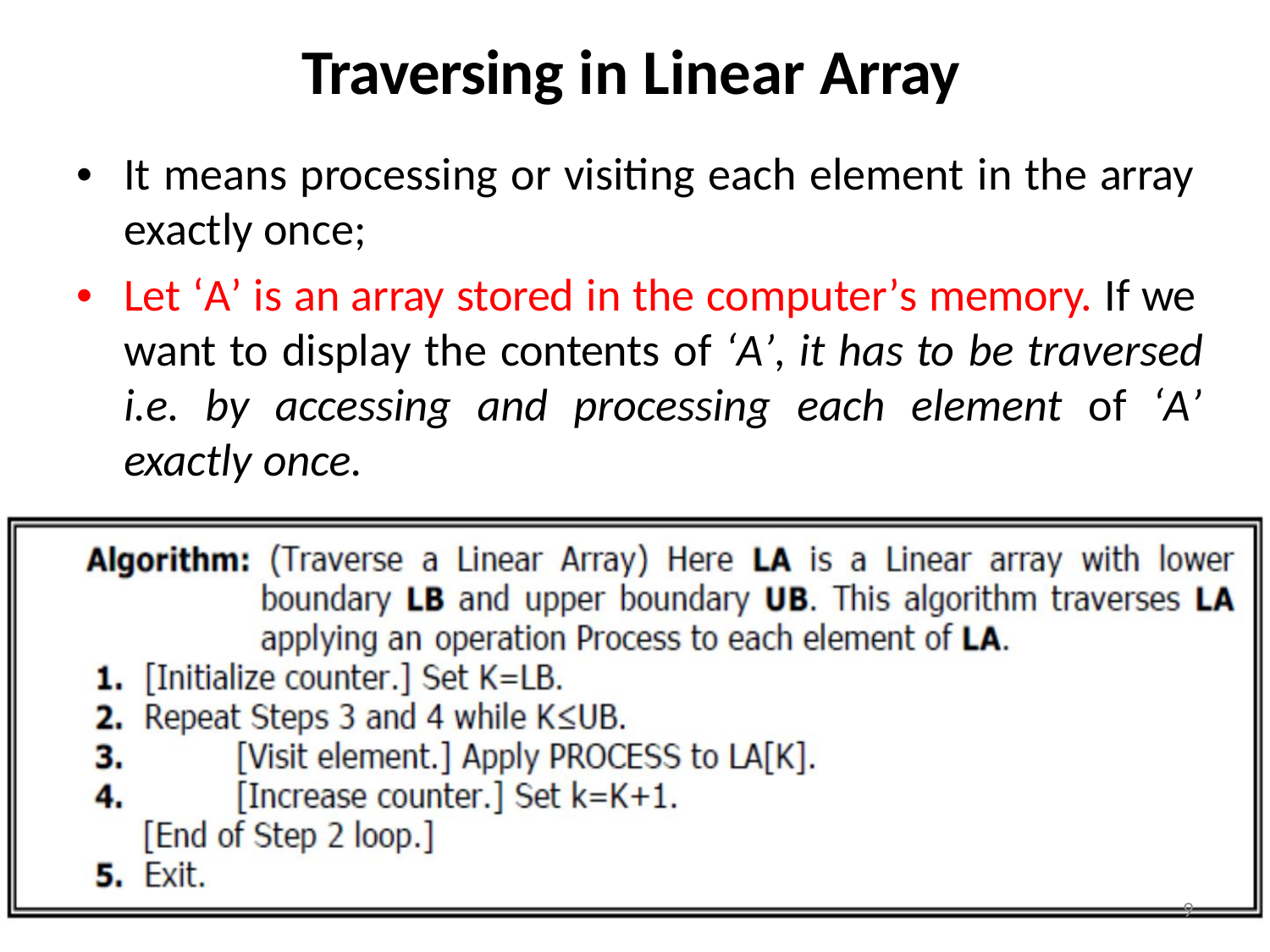

Traversing in Linear Array
• It means processing or visiting each element in the array
exactly once;
• Let ‘A’ is an array stored in the computer’s memory. If we
want to display the contents of ‘A’, it has to be traversed
i.e. by accessing and processing each element of ‘A’
exactly once.
9